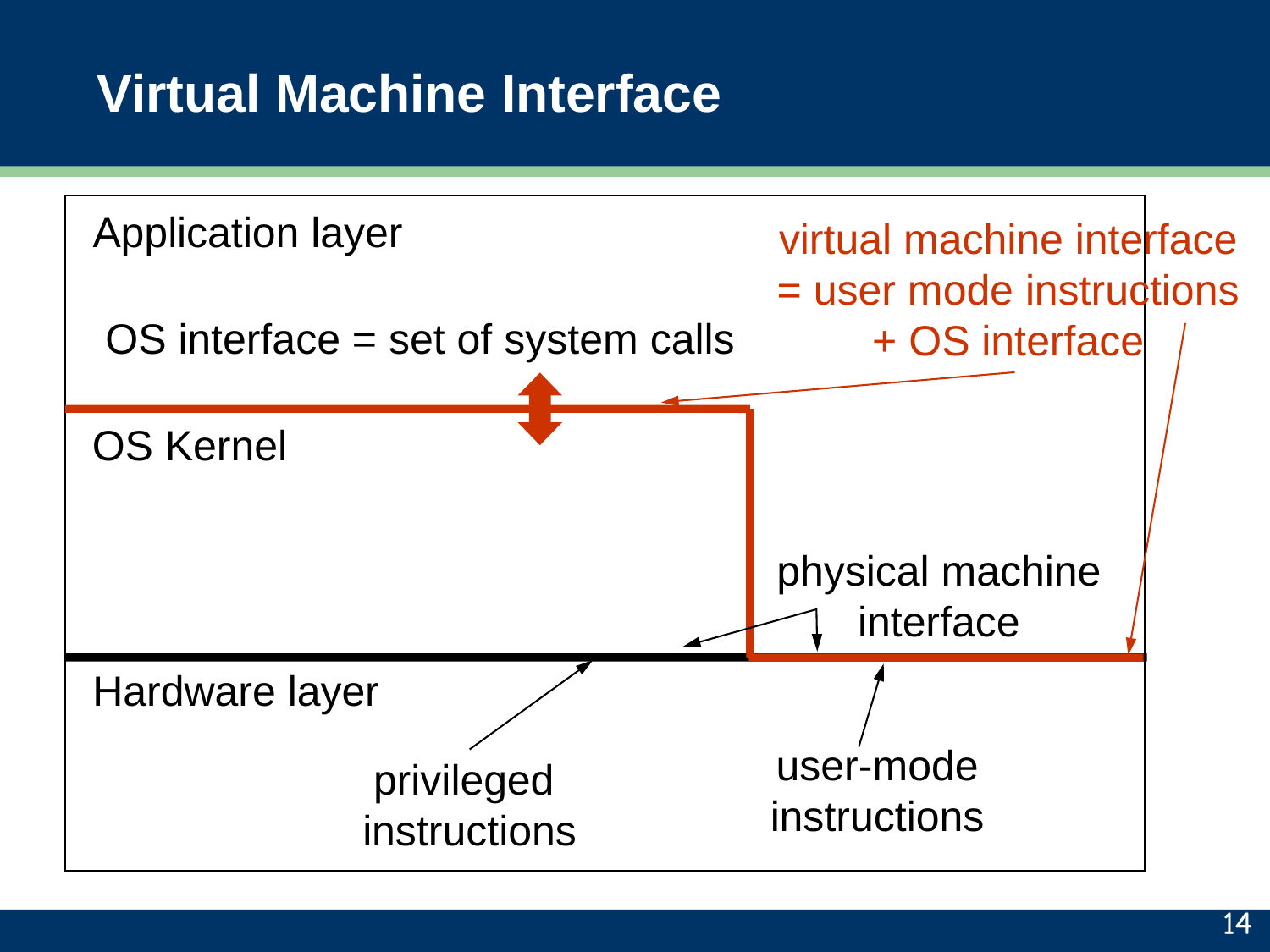

# Virtual Machine Interface

Application layer
virtual machine interface = user mode instructions + OS interface
OS interface = set of system calls

OS Kernel
physical machine interface

Hardware layer

user-mode
instructions
privileged
instructions
14